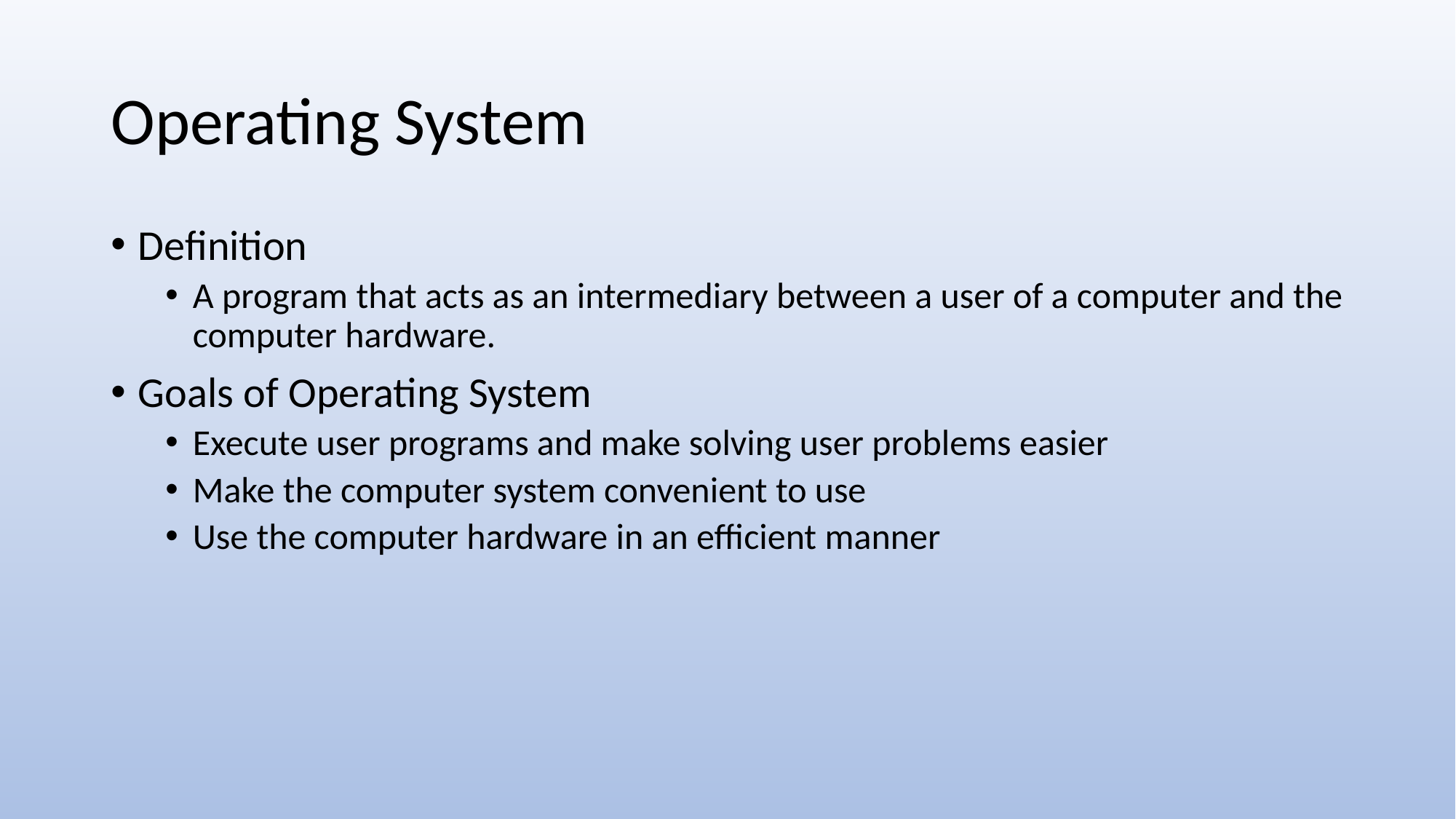

# Operating System
Definition
A program that acts as an intermediary between a user of a computer and the computer hardware.
Goals of Operating System
Execute user programs and make solving user problems easier
Make the computer system convenient to use
Use the computer hardware in an efficient manner